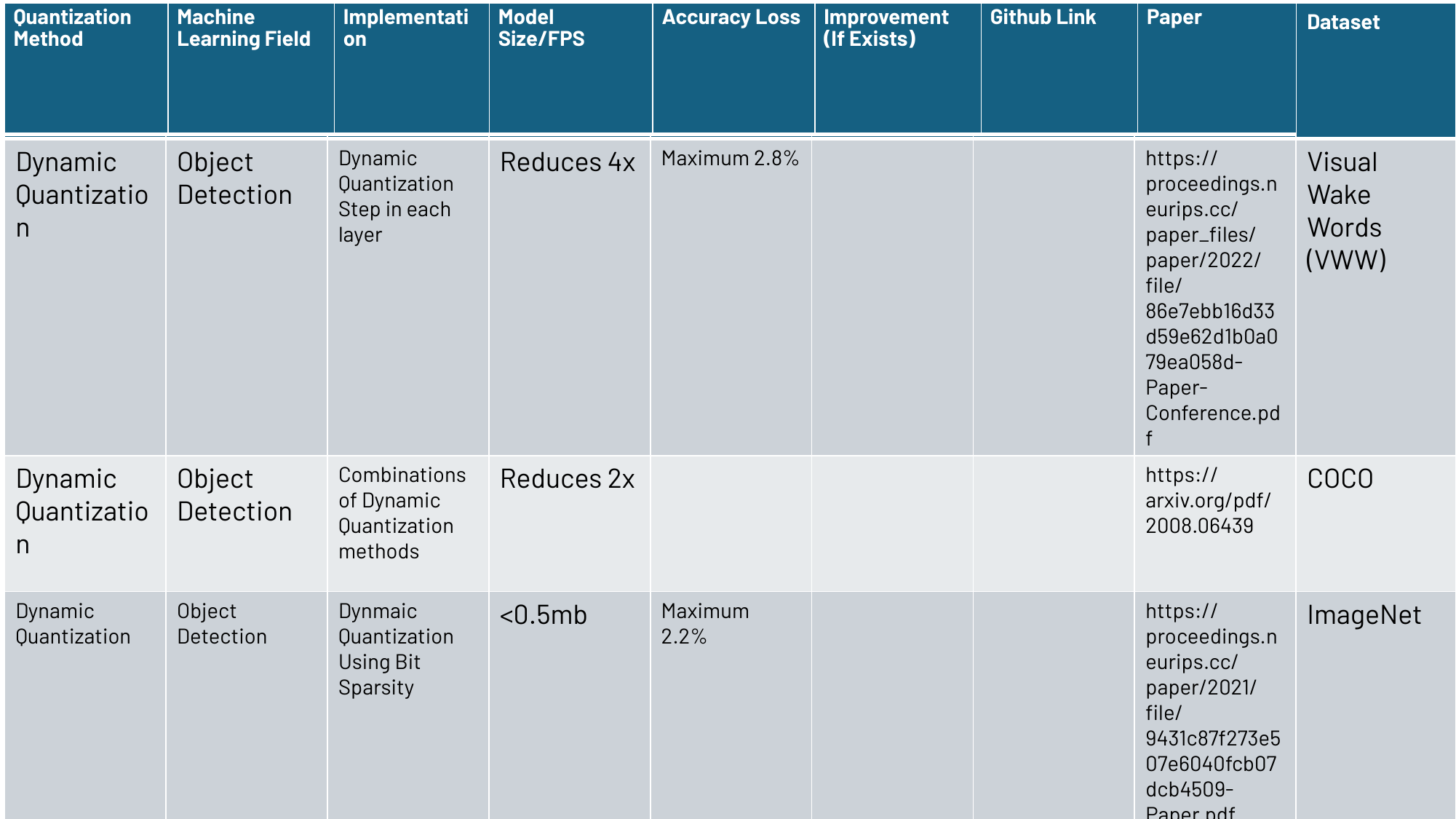

|  |  |  |  |  |  |  |  | Dataset |
| --- | --- | --- | --- | --- | --- | --- | --- | --- |
| Dynamic Quantization | Object Detection | Dynamic Quantization Step in each layer | Reduces 4x | Maximum 2.8% |  |  | https://proceedings.neurips.cc/paper\_files/paper/2022/file/86e7ebb16d33d59e62d1b0a079ea058d-Paper-Conference.pdf | Visual Wake Words (VWW) |
| Dynamic Quantization | Object Detection | Combinations of Dynamic Quantization methods | Reduces 2x |  |  |  | https://arxiv.org/pdf/2008.06439 | COCO |
| Dynamic Quantization | Object Detection | Dynmaic Quantization Using Bit Sparsity | <0.5mb | Maximum 2.2% |  |  | https://proceedings.neurips.cc/paper/2021/file/9431c87f273e507e6040fcb07dcb4509-Paper.pdf | ImageNet |
| Dynamic Quantization | Object Detection | Optimizing Bit-width configuration | Mini batch size of 256 | Maximum 1.1% |  | https://github.com/huaweinoah / Efficient - Computing and https : / / gitee.com/mindspore/models/tree/master/ research/cv/DynamicQuant. | https://ieeexplore.ieee.org/document/9879856 | Cifar, ImageNet |
| Dynamic Quantization | Object Detection | Per Channel Dynamic Quantization | Reduces 3x | Mamimum 0.1% |  | https://github.com/bonlime/keras-deeplab-v3-plus | https://openaccess.thecvf.com/content/WACV2023/papers/Yvinec\_SPIQ\_Data-Free\_Per-Channel\_Static\_Input\_Quantization\_WACV\_2023\_paper.pdf | Pascal VOC |
| Quantization Method | Machine Learning Field | Implementation | Model Size/FPS | Accuracy Loss | Improvement (If Exists) | Github Link | Paper |
| --- | --- | --- | --- | --- | --- | --- | --- |
#